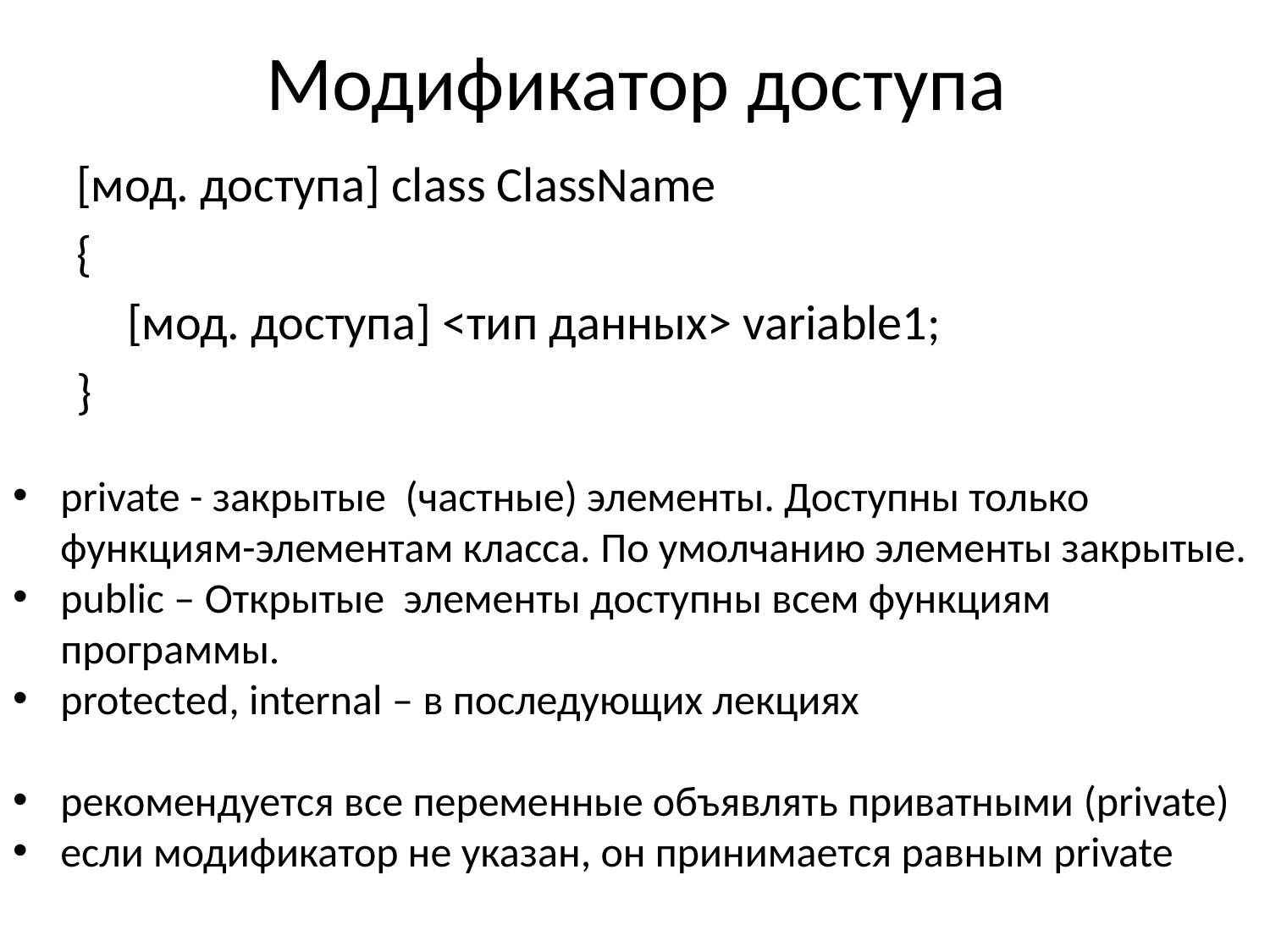

# Модификатор доступа
[мод. доступа] class ClassName
{
	 [мод. доступа] <тип данных> variable1;
}

private - закрытые  (частные) элементы. Доступны только функциям-элементам класса. По умолчанию элементы закрытые.
public – Открытые  элементы доступны всем функциям программы.
protected, internal – в последующих лекциях

рекомендуется все переменные объявлять приватными (private)
если модификатор не указан, он принимается равным private